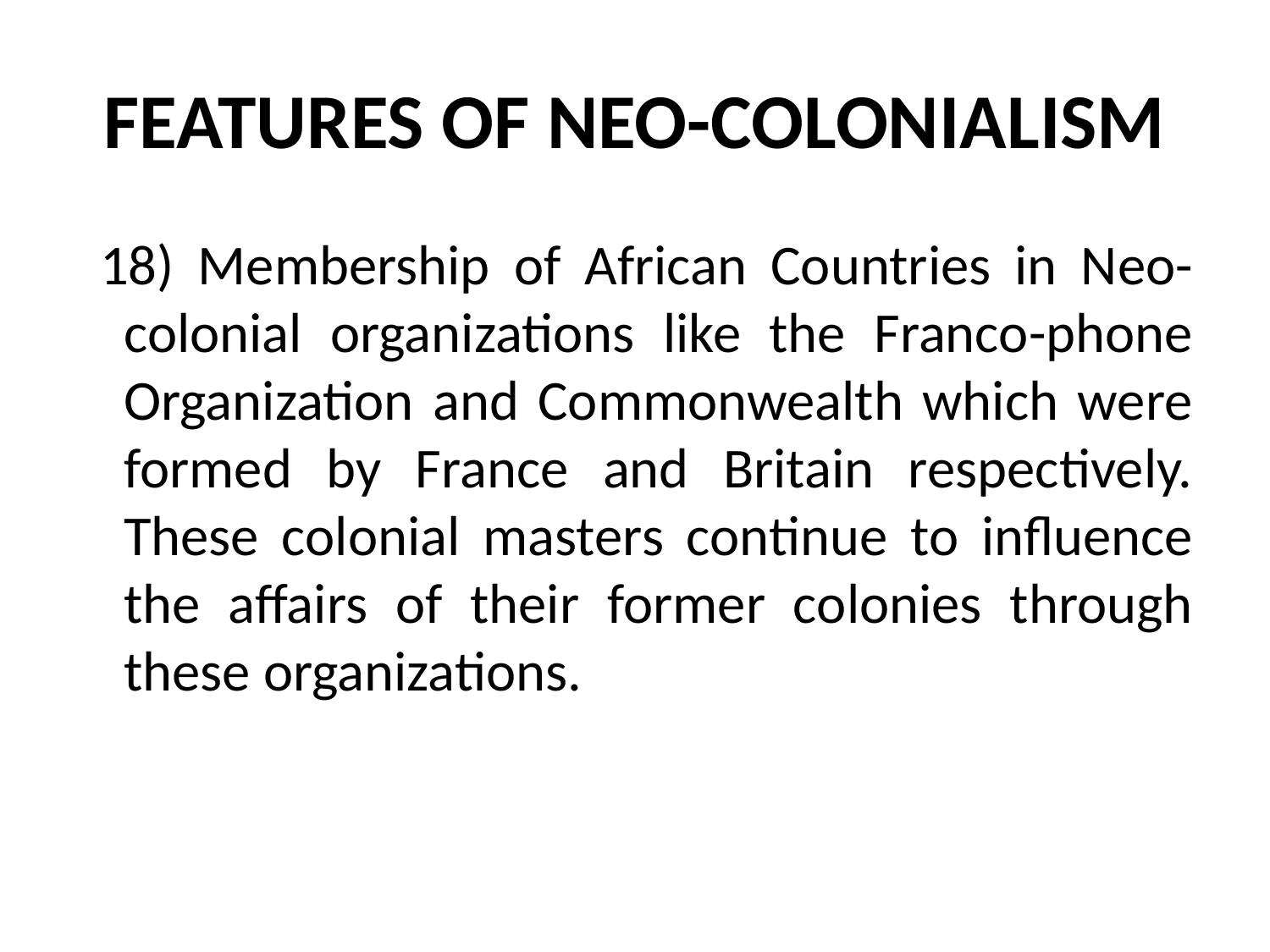

# FEATURES OF NEO-COLONIALISM
 18) Membership of African Countries in Neo-colonial organizations like the Franco-phone Organization and Commonwealth which were formed by France and Britain respectively. These colonial masters continue to influence the affairs of their former colonies through these organizations.